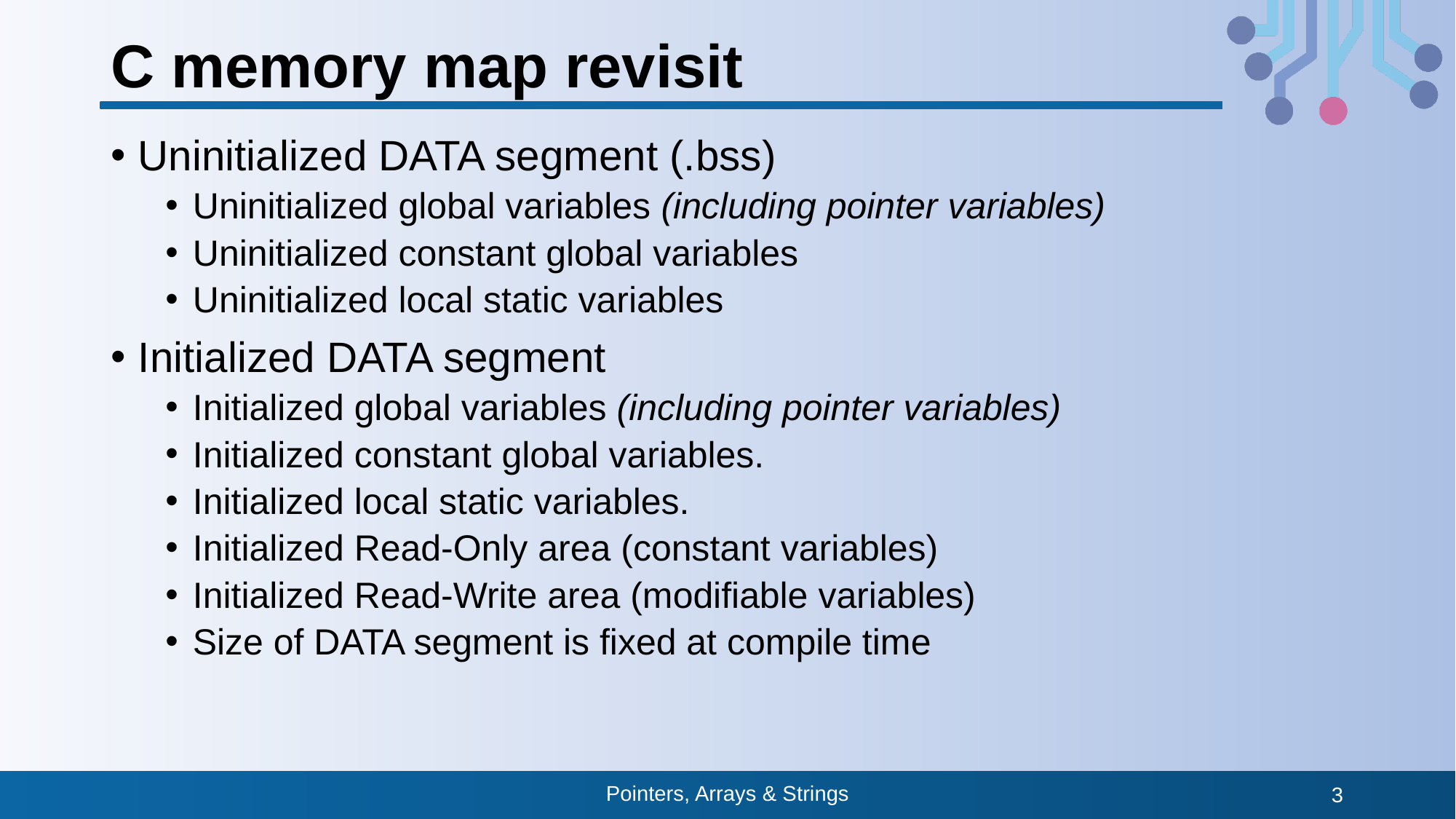

# C memory map revisit
Uninitialized DATA segment (.bss)
Uninitialized global variables (including pointer variables)
Uninitialized constant global variables
Uninitialized local static variables
Initialized DATA segment
Initialized global variables (including pointer variables)
Initialized constant global variables.
Initialized local static variables.
Initialized Read-Only area (constant variables)
Initialized Read-Write area (modifiable variables)
Size of DATA segment is fixed at compile time
Pointers, Arrays & Strings
3